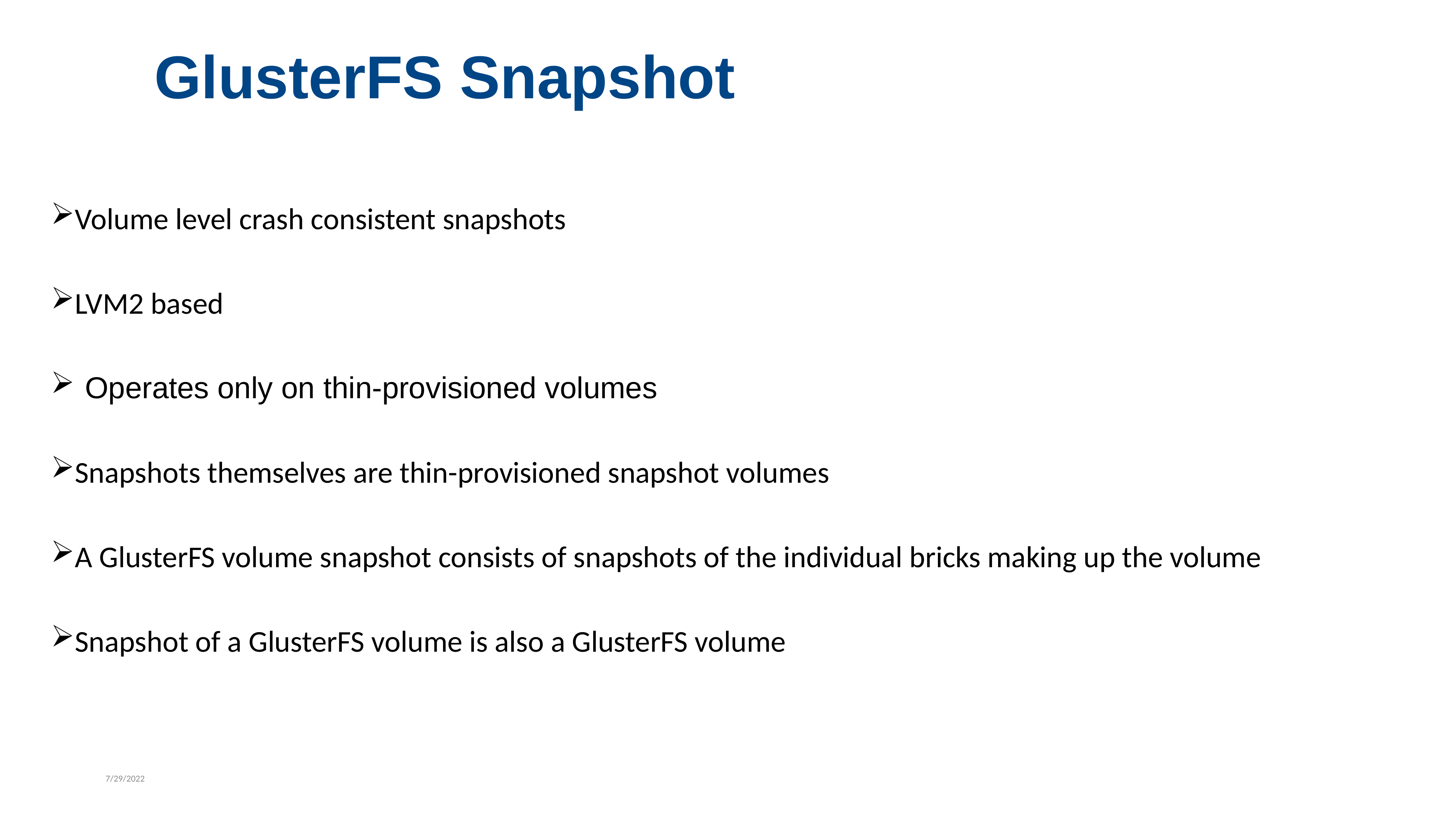

GlusterFS Snapshot
Volume level crash consistent snapshots
LVM2 based
Operates only on thin-provisioned volumes
Snapshots themselves are thin-provisioned snapshot volumes
A GlusterFS volume snapshot consists of snapshots of the individual bricks making up the volume
Snapshot of a GlusterFS volume is also a GlusterFS volume
7/29/2022